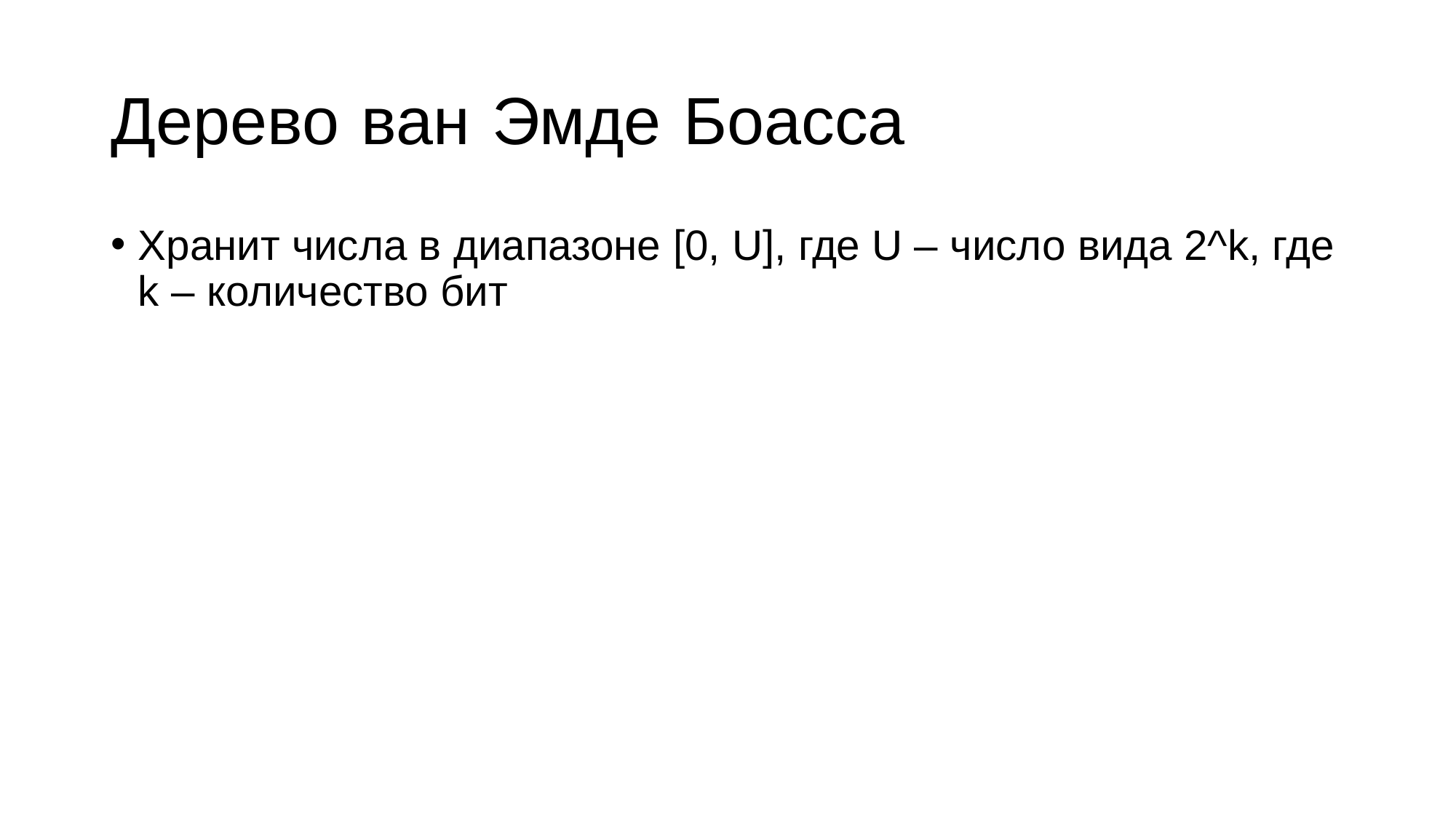

# Дерево ван Эмде Боасса
Хранит числа в диапазоне [0, U], где U – число вида 2^k, где k – количество бит